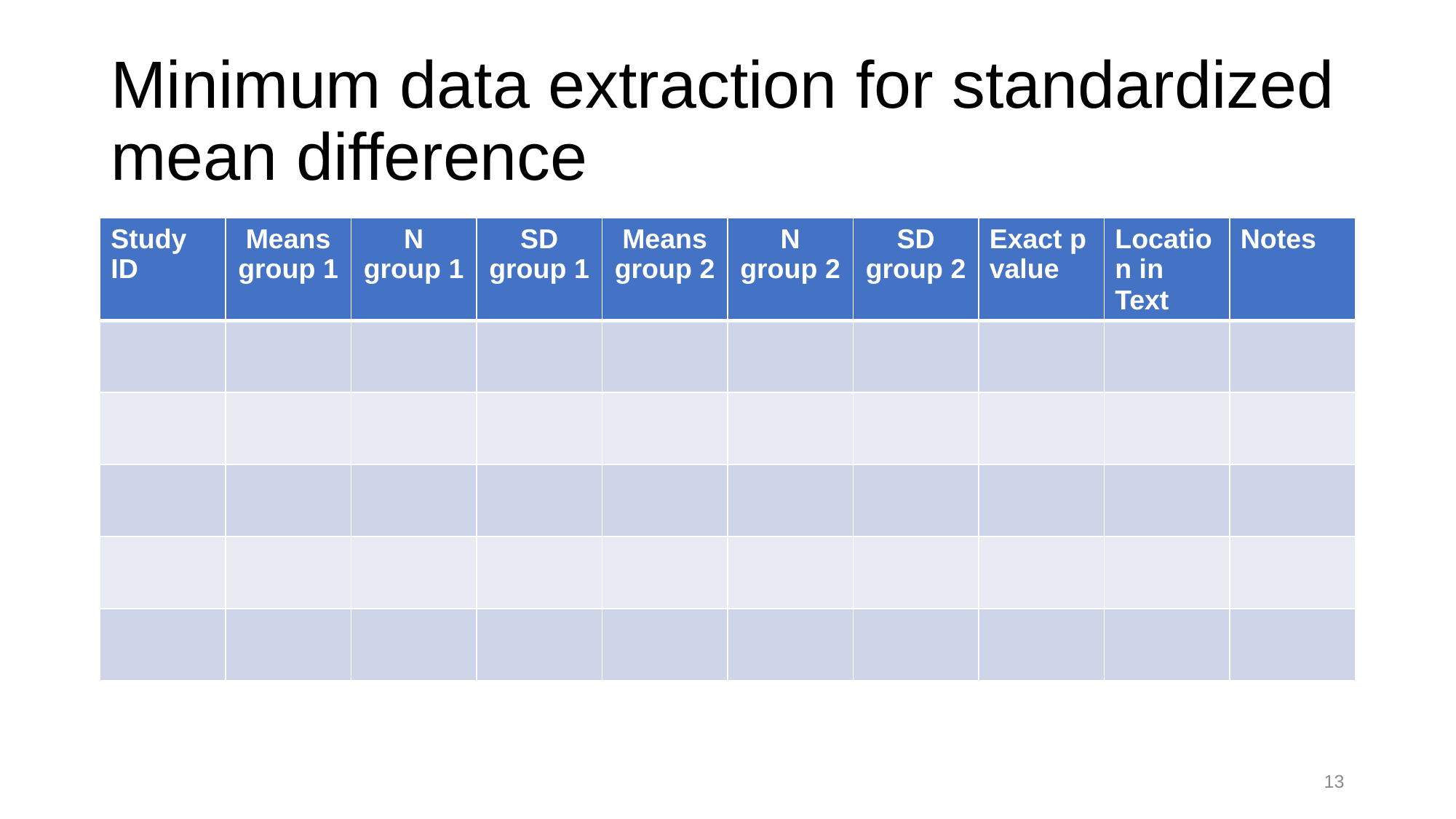

# Minimum data extraction for standardized mean difference
| Study ID | Means group 1 | N group 1 | SD group 1 | Means group 2 | N group 2 | SD group 2 | Exact p value | Location in Text | Notes |
| --- | --- | --- | --- | --- | --- | --- | --- | --- | --- |
|  |  |  |  |  |  |  |  |  |  |
|  |  |  |  |  |  |  |  |  |  |
|  |  |  |  |  |  |  |  |  |  |
|  |  |  |  |  |  |  |  |  |  |
|  |  |  |  |  |  |  |  |  |  |
13